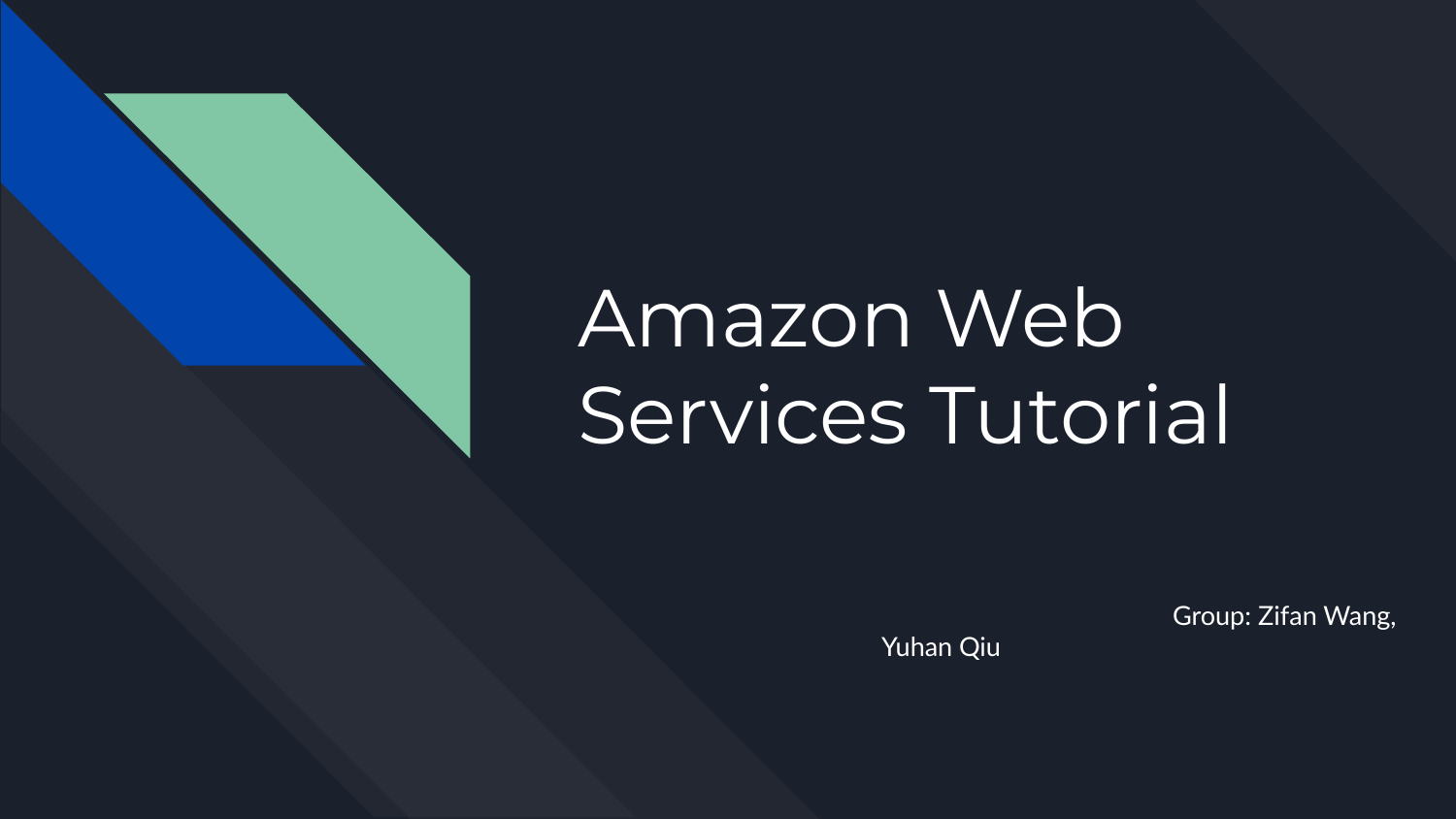

# Amazon Web Services Tutorial
		Group: Zifan Wang, Yuhan Qiu